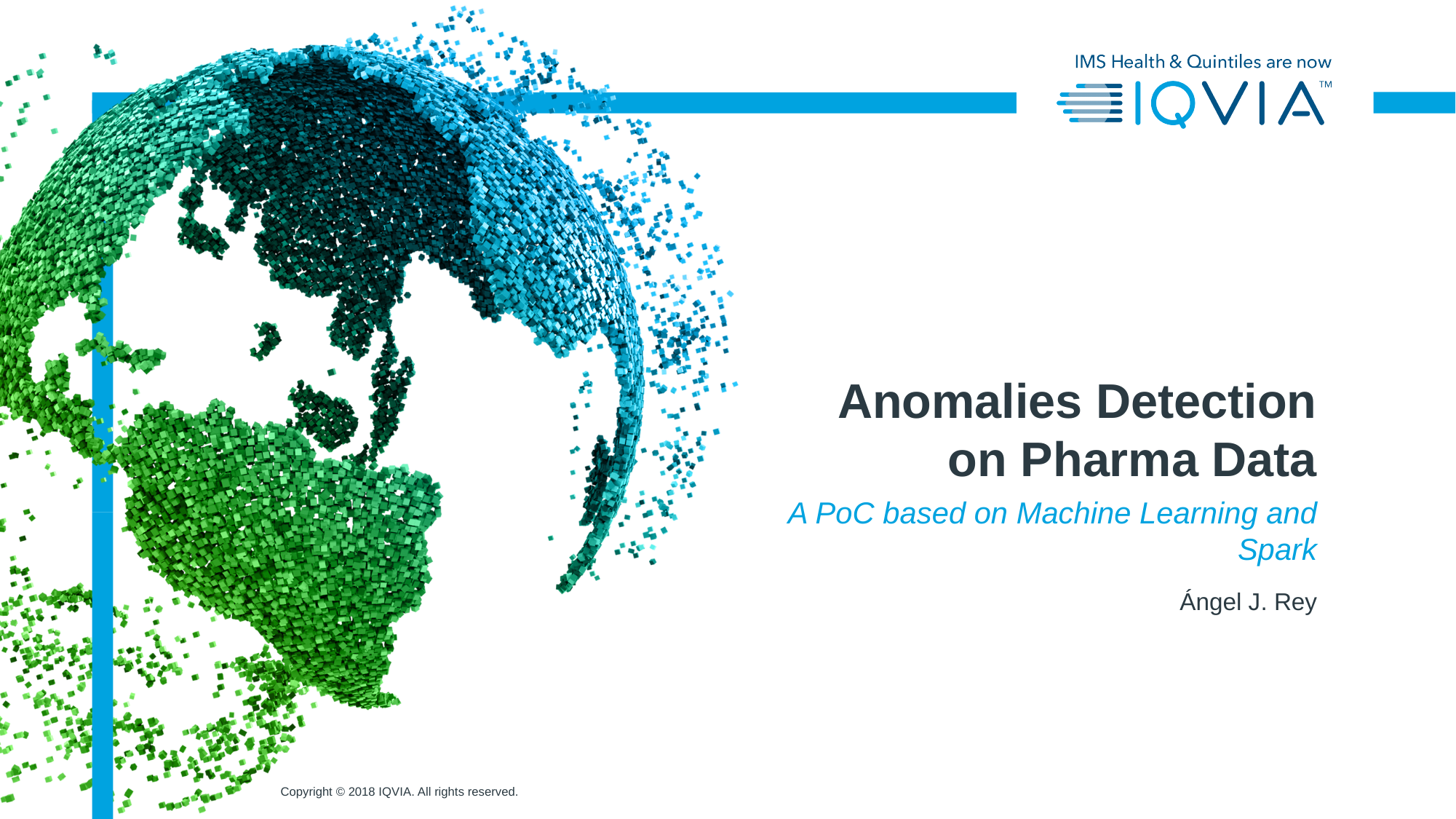

# Anomalies Detection on Pharma Data
A PoC based on Machine Learning and Spark
Ángel J. Rey